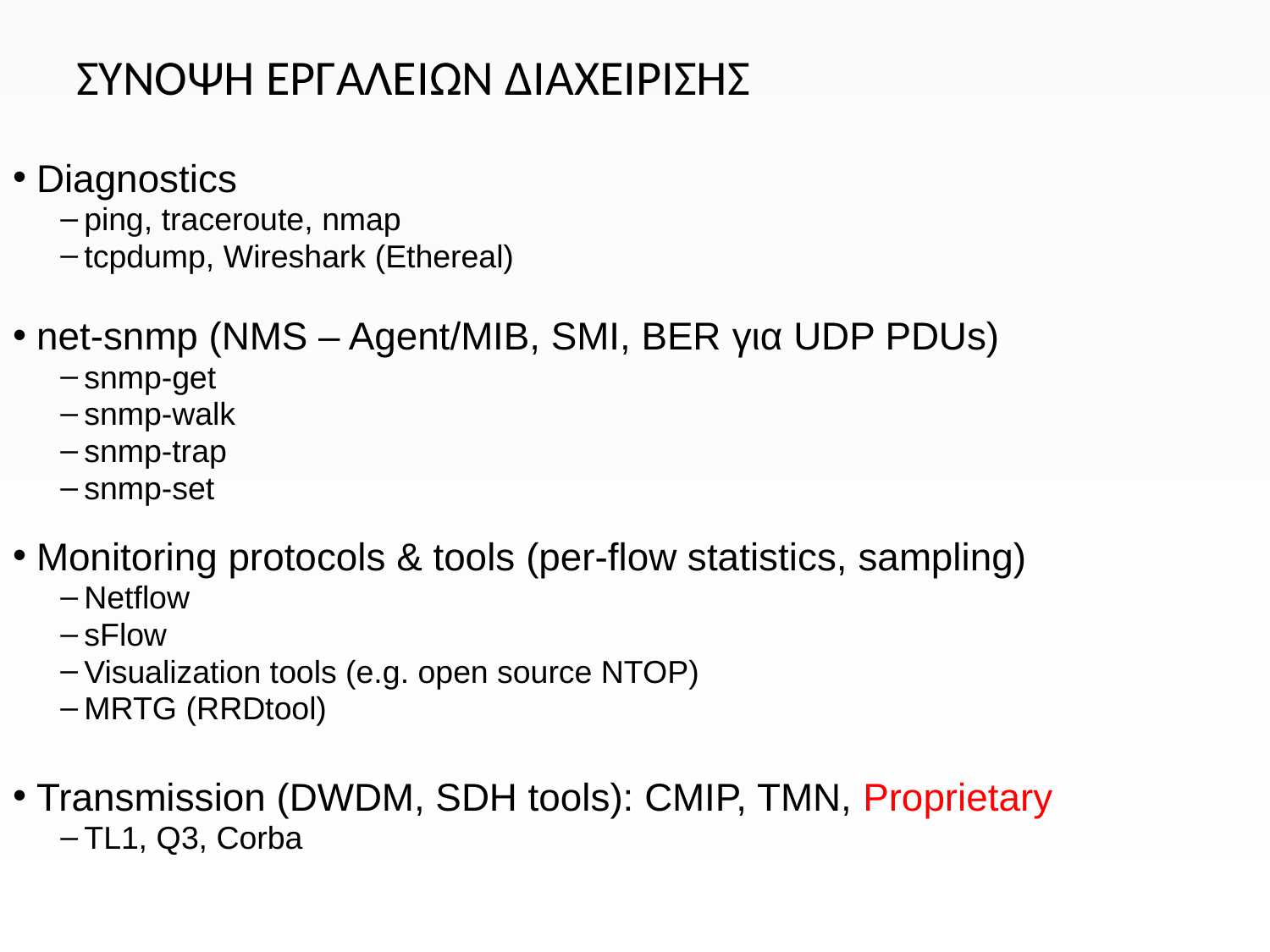

# ΣΥΝΟΨΗ ΕΡΓΑΛΕΙΩΝ ΔΙΑΧΕΙΡΙΣΗΣ
Diagnostics
ping, traceroute, nmap
tcpdump, Wireshark (Ethereal)

net-snmp (NMS – Agent/MIB, SMI, BER για UDP PDUs)
snmp-get
snmp-walk
snmp-trap
snmp-set

Monitoring protocols & tools (per-flow statistics, sampling)
Netflow
sFlow
Visualization tools (e.g. open source NTOP)
MRTG (RRDtool)

Transmission (DWDM, SDH tools): CMIP, TMN, Proprietary
TL1, Q3, Corba